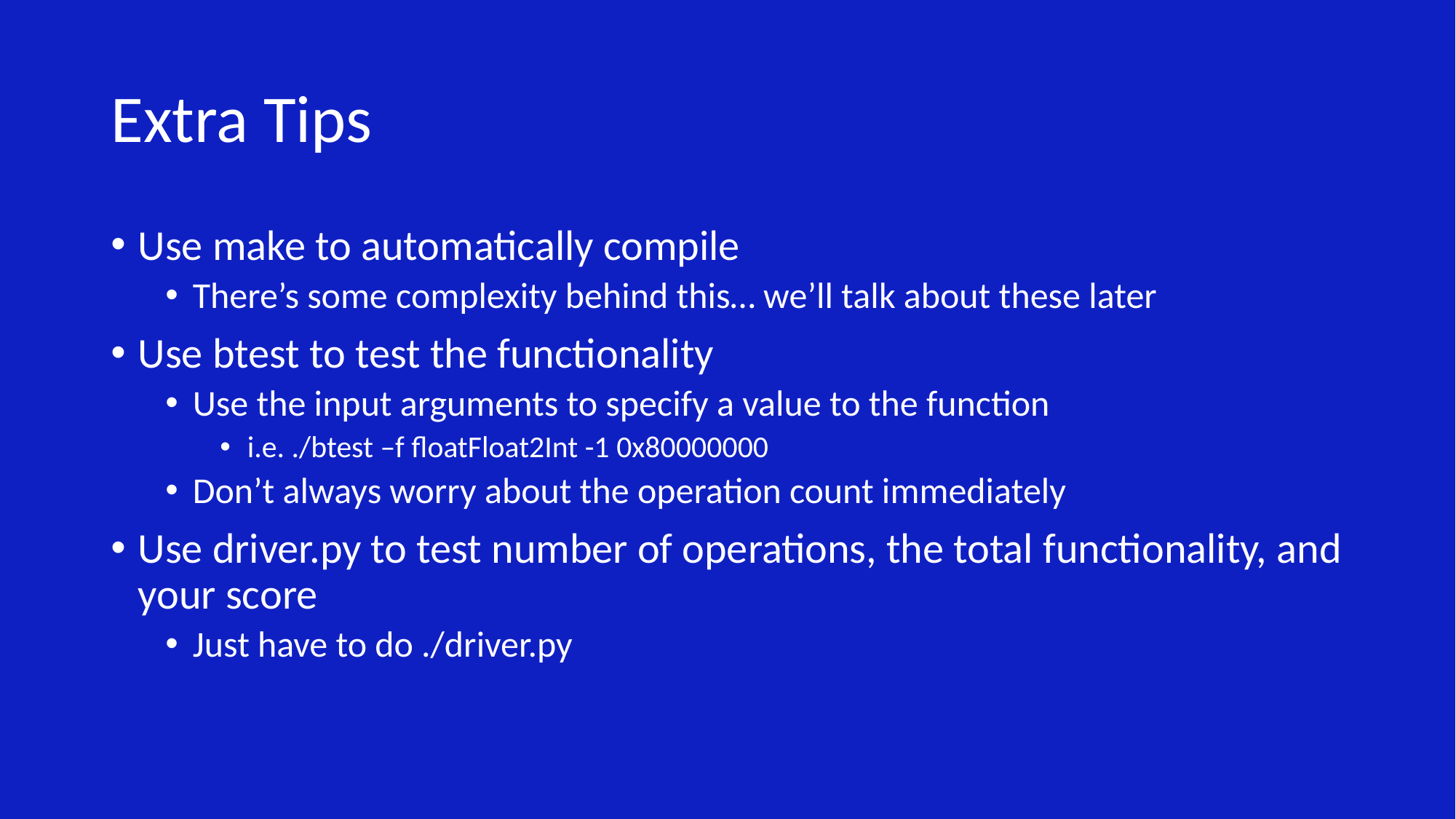

# Extra Tips
Use make to automatically compile
There’s some complexity behind this… we’ll talk about these later
Use btest to test the functionality
Use the input arguments to specify a value to the function
i.e. ./btest –f floatFloat2Int -1 0x80000000
Don’t always worry about the operation count immediately
Use driver.py to test number of operations, the total functionality, and your score
Just have to do ./driver.py